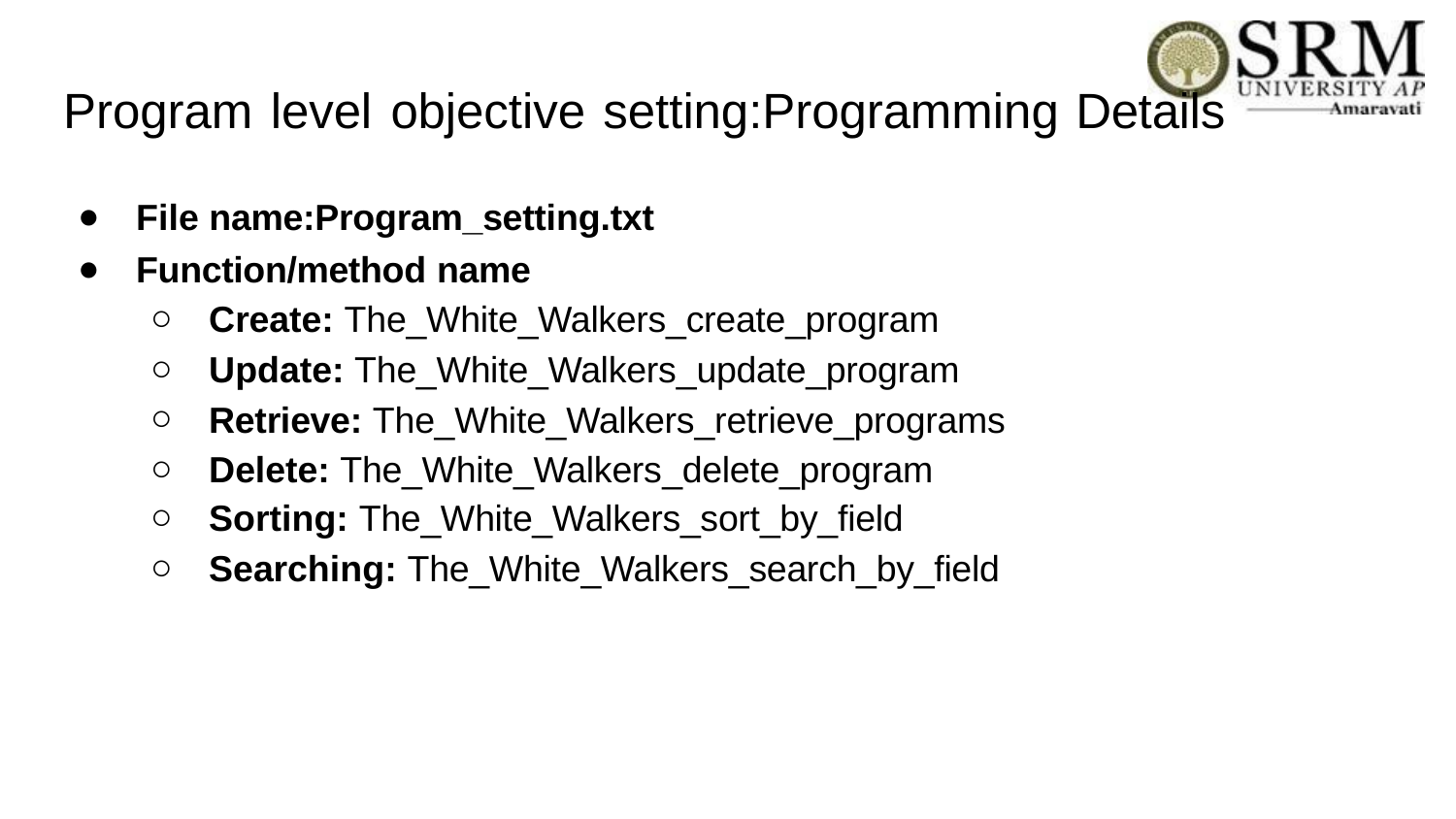

# Program level objective setting:Programming Details
File name:Program_setting.txt
Function/method name
Create: The_White_Walkers_create_program
Update: The_White_Walkers_update_program
Retrieve: The_White_Walkers_retrieve_programs
Delete: The_White_Walkers_delete_program
Sorting: The_White_Walkers_sort_by_field
Searching: The_White_Walkers_search_by_field